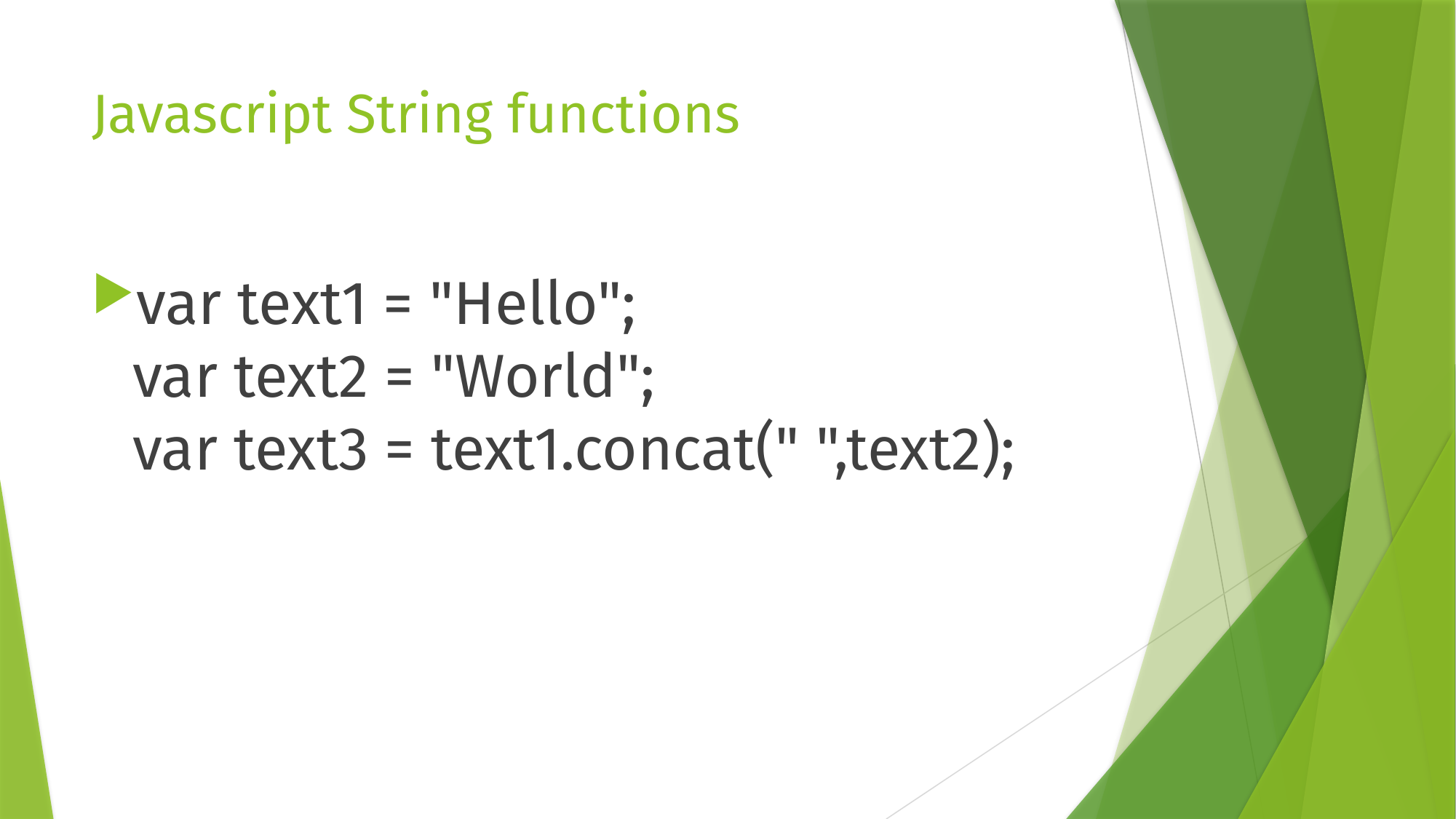

# Javascript String functions
var text1 = "Hello";
var text2 = "World";
var text3 = text1.concat(" ",text2);